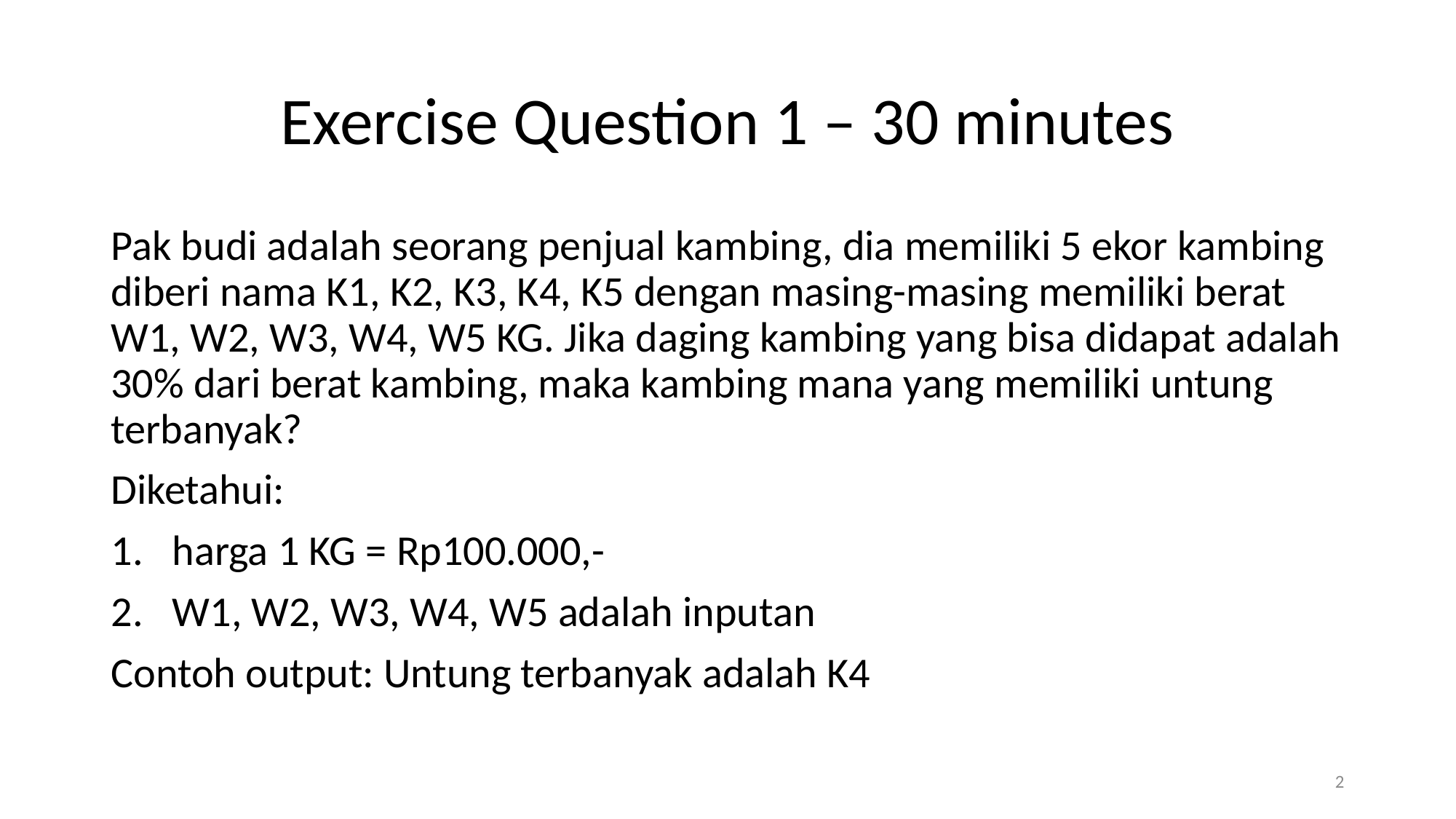

# Exercise Question 1 – 30 minutes
Pak budi adalah seorang penjual kambing, dia memiliki 5 ekor kambing diberi nama K1, K2, K3, K4, K5 dengan masing-masing memiliki berat W1, W2, W3, W4, W5 KG. Jika daging kambing yang bisa didapat adalah 30% dari berat kambing, maka kambing mana yang memiliki untung terbanyak?
Diketahui:
harga 1 KG = Rp100.000,-
W1, W2, W3, W4, W5 adalah inputan
Contoh output: Untung terbanyak adalah K4

2